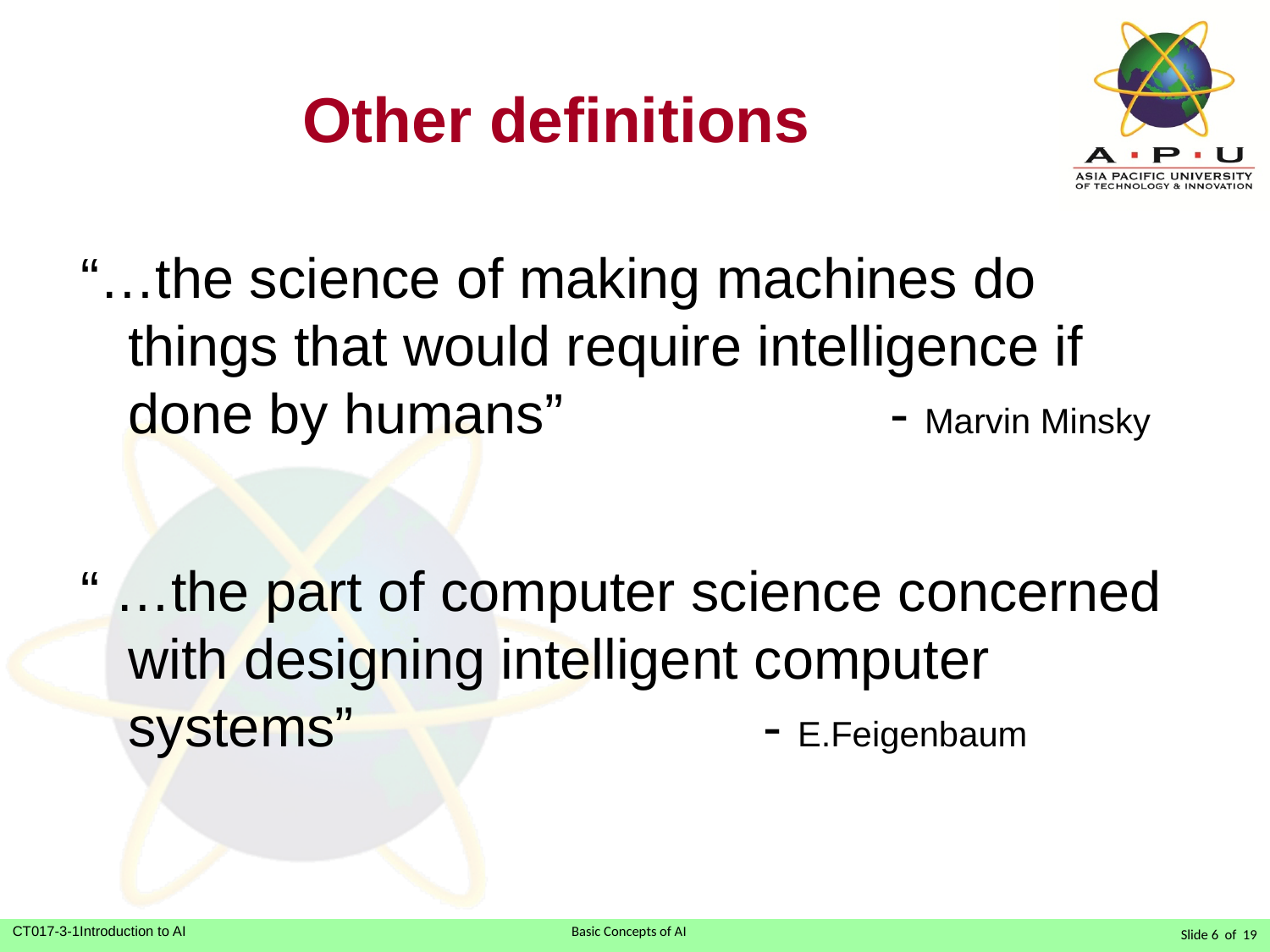

# Other definitions
“…the science of making machines do things that would require intelligence if done by humans” 			- Marvin Minsky

“ …the part of computer science concerned with designing intelligent computer systems”				- E.Feigenbaum

Slide 6  of  19